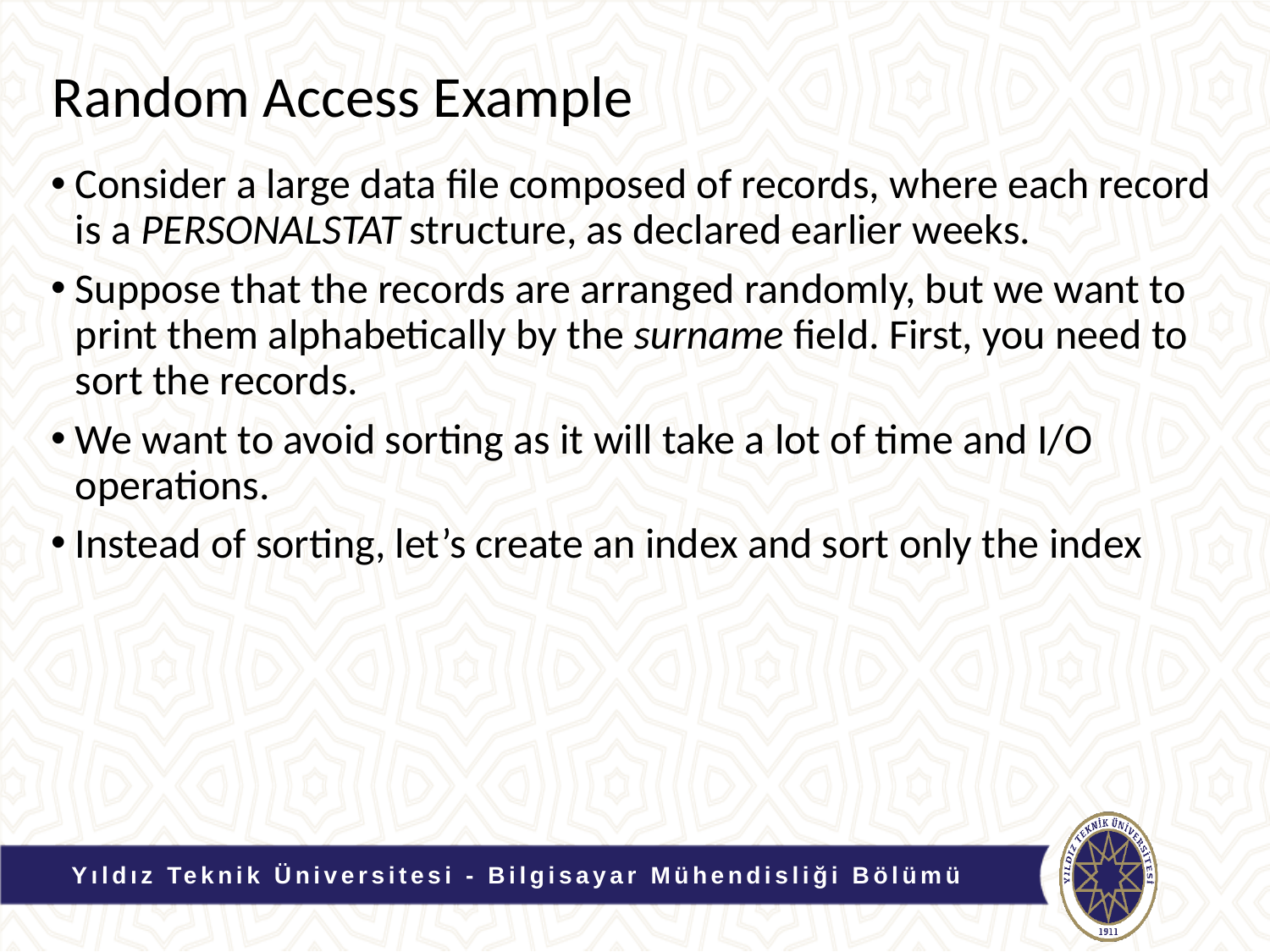

# Random Access Example
Consider a large data file composed of records, where each record is a PERSONALSTAT structure, as declared earlier weeks.
Suppose that the records are arranged randomly, but we want to print them alphabetically by the surname field. First, you need to sort the records.
We want to avoid sorting as it will take a lot of time and I/O operations.
Instead of sorting, let’s create an index and sort only the index

Yıldız Teknik Üniversitesi - Bilgisayar Mühendisliği Bölümü